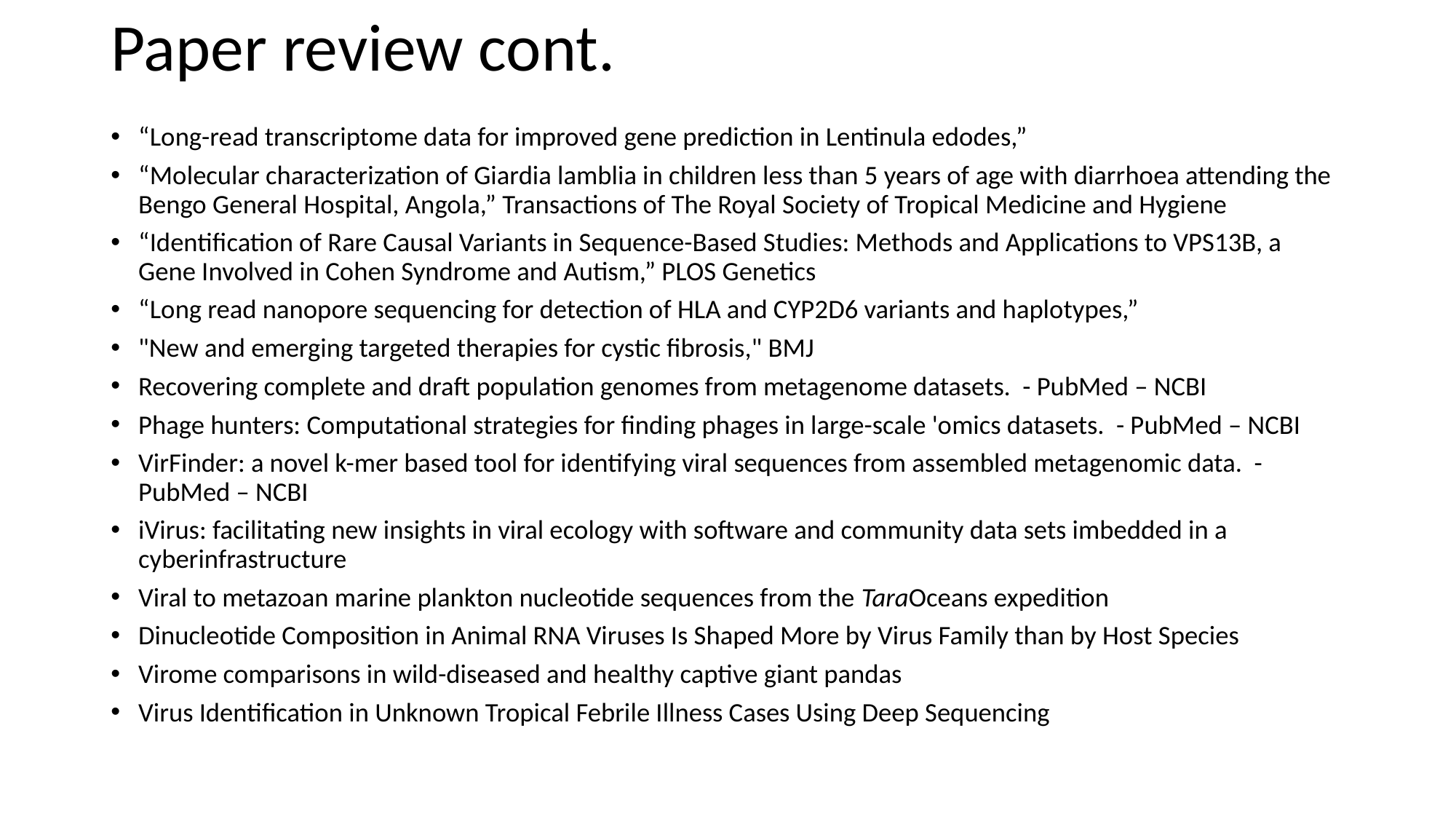

# Paper review cont.
“Long-read transcriptome data for improved gene prediction in Lentinula edodes,”
“Molecular characterization of Giardia lamblia in children less than 5 years of age with diarrhoea attending the Bengo General Hospital, Angola,” Transactions of The Royal Society of Tropical Medicine and Hygiene
“Identification of Rare Causal Variants in Sequence-Based Studies: Methods and Applications to VPS13B, a Gene Involved in Cohen Syndrome and Autism,” PLOS Genetics
“Long read nanopore sequencing for detection of HLA and CYP2D6 variants and haplotypes,”
"New and emerging targeted therapies for cystic fibrosis," BMJ
Recovering complete and draft population genomes from metagenome datasets.  - PubMed – NCBI
Phage hunters: Computational strategies for finding phages in large-scale 'omics datasets.  - PubMed – NCBI
VirFinder: a novel k-mer based tool for identifying viral sequences from assembled metagenomic data.  - PubMed – NCBI
iVirus: facilitating new insights in viral ecology with software and community data sets imbedded in a cyberinfrastructure
Viral to metazoan marine plankton nucleotide sequences from the TaraOceans expedition
Dinucleotide Composition in Animal RNA Viruses Is Shaped More by Virus Family than by Host Species
Virome comparisons in wild-diseased and healthy captive giant pandas
Virus Identification in Unknown Tropical Febrile Illness Cases Using Deep Sequencing